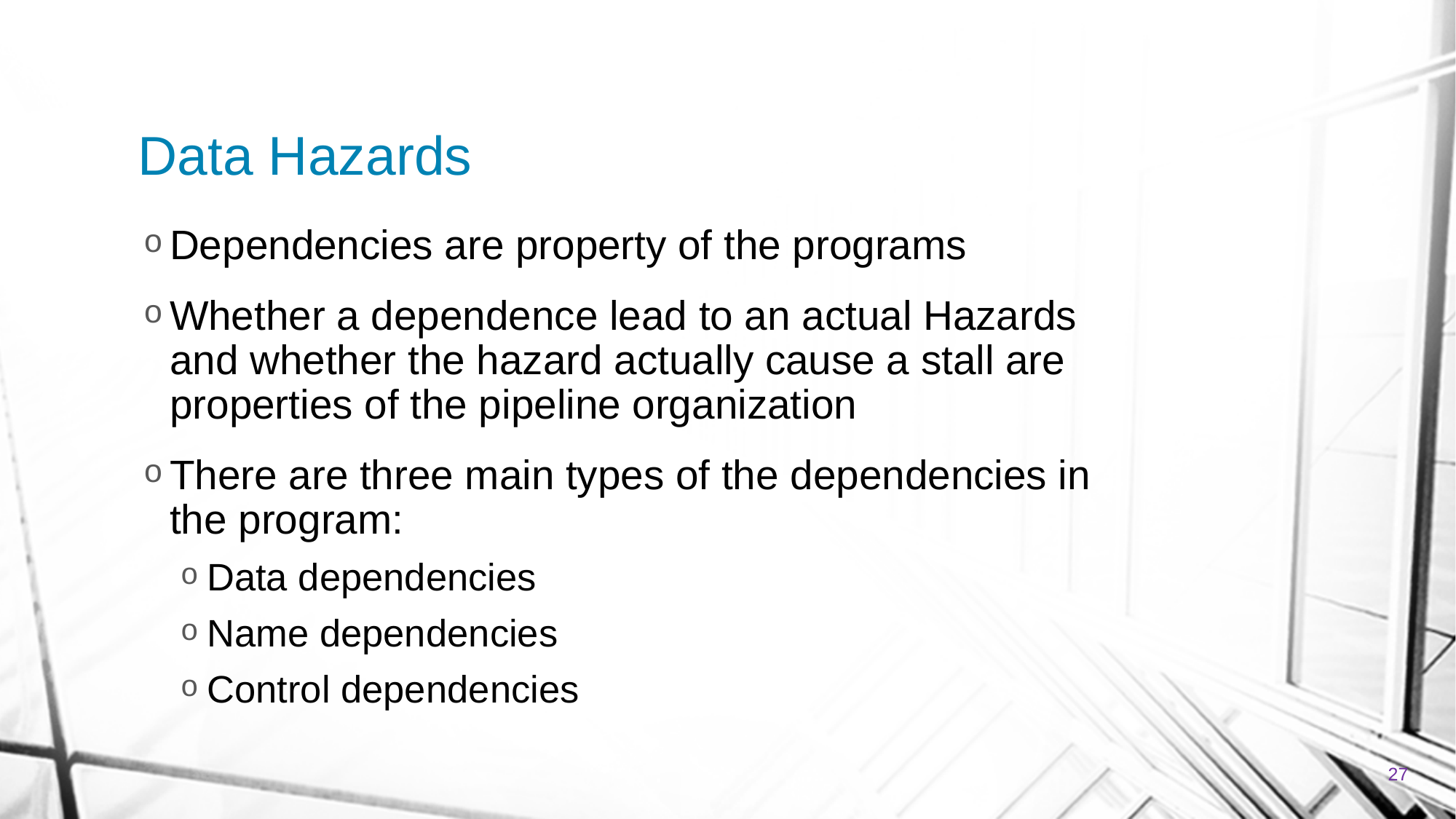

# Data Hazards
Dependencies are property of the programs
Whether a dependence lead to an actual Hazards and whether the hazard actually cause a stall are properties of the pipeline organization
There are three main types of the dependencies in the program:
Data dependencies
Name dependencies
Control dependencies